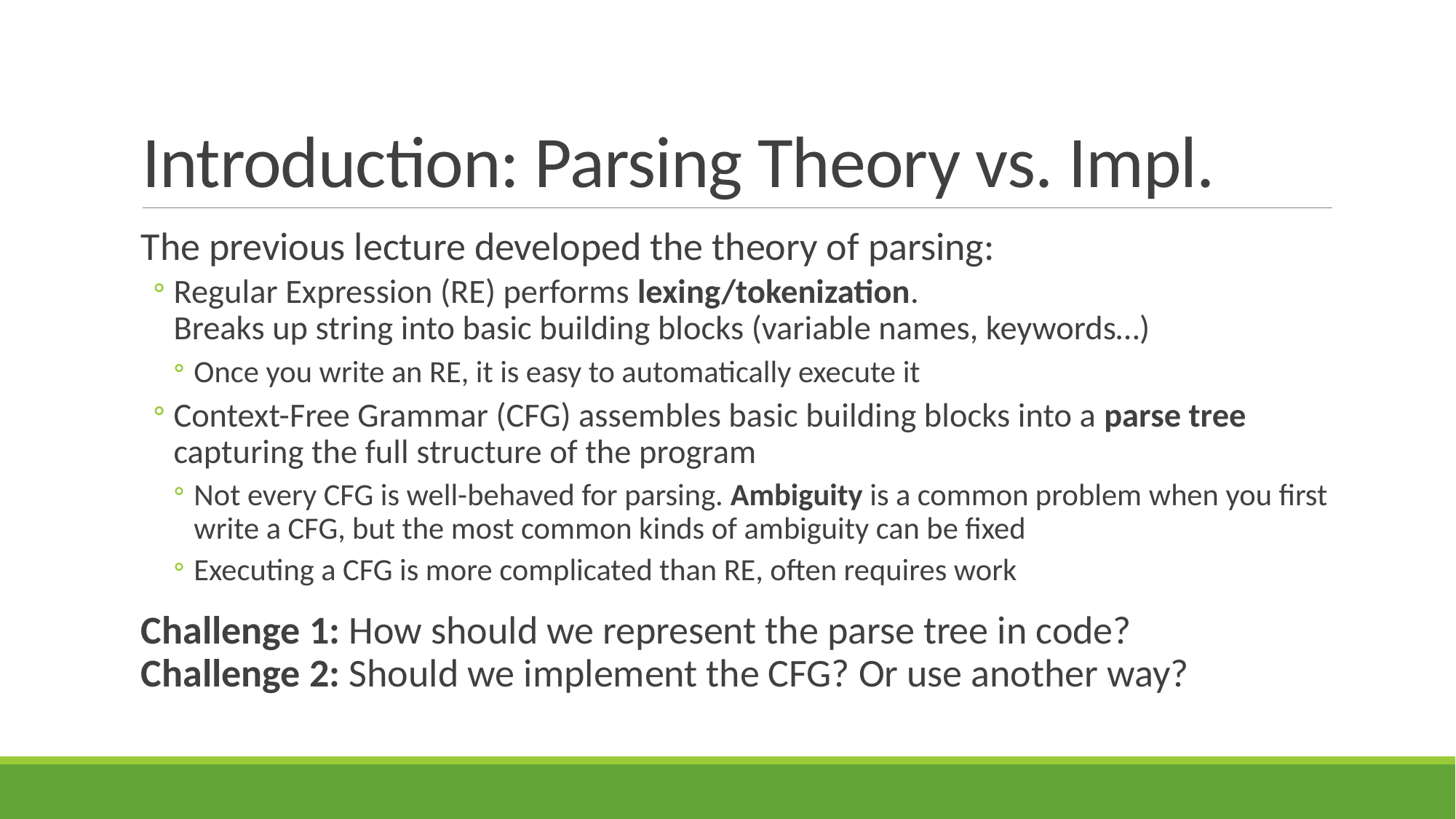

# Introduction: Parsing Theory vs. Impl.
The previous lecture developed the theory of parsing:
Regular Expression (RE) performs lexing/tokenization.
Breaks up string into basic building blocks (variable names, keywords…)
Once you write an RE, it is easy to automatically execute it
Context-Free Grammar (CFG) assembles basic building blocks into a parse tree capturing the full structure of the program
Not every CFG is well-behaved for parsing. Ambiguity is a common problem when you first write a CFG, but the most common kinds of ambiguity can be fixed
Executing a CFG is more complicated than RE, often requires work
Challenge 1: How should we represent the parse tree in code?
Challenge 2: Should we implement the CFG? Or use another way?